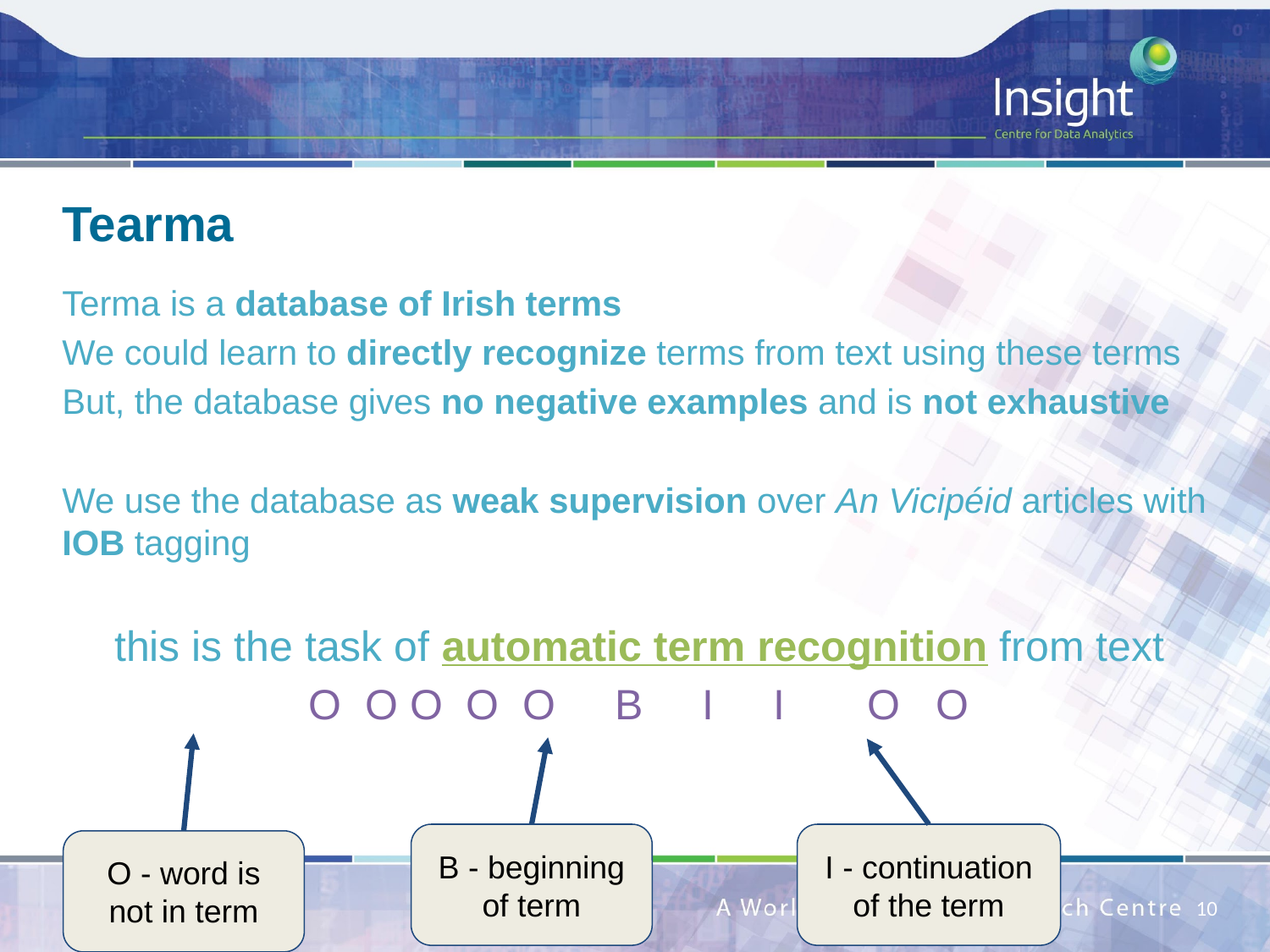

# Tearma
Terma is a database of Irish terms
We could learn to directly recognize terms from text using these terms
But, the database gives no negative examples and is not exhaustive

We use the database as weak supervision over An Vicipéid articles with IOB tagging

this is the task of automatic term recognition from text
O  O O  O  O     B     I     I       O   O

B - beginning of term
I - continuation of the term
O - word is not in term
10